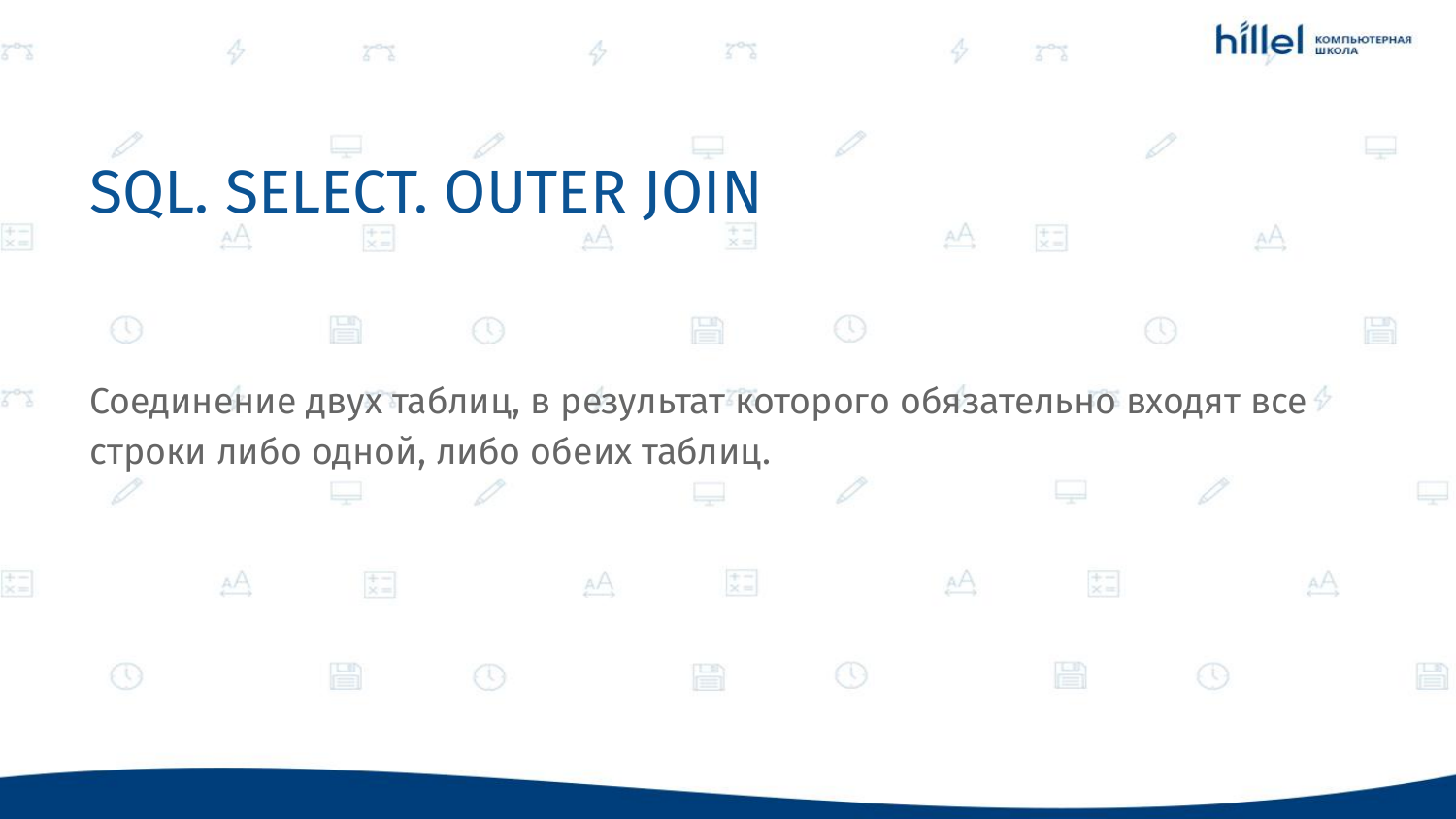

SQL. SELECT. OUTER JOIN

Соединение двух таблиц, в результат которого обязательно входят все строки либо одной, либо обеих таблиц.